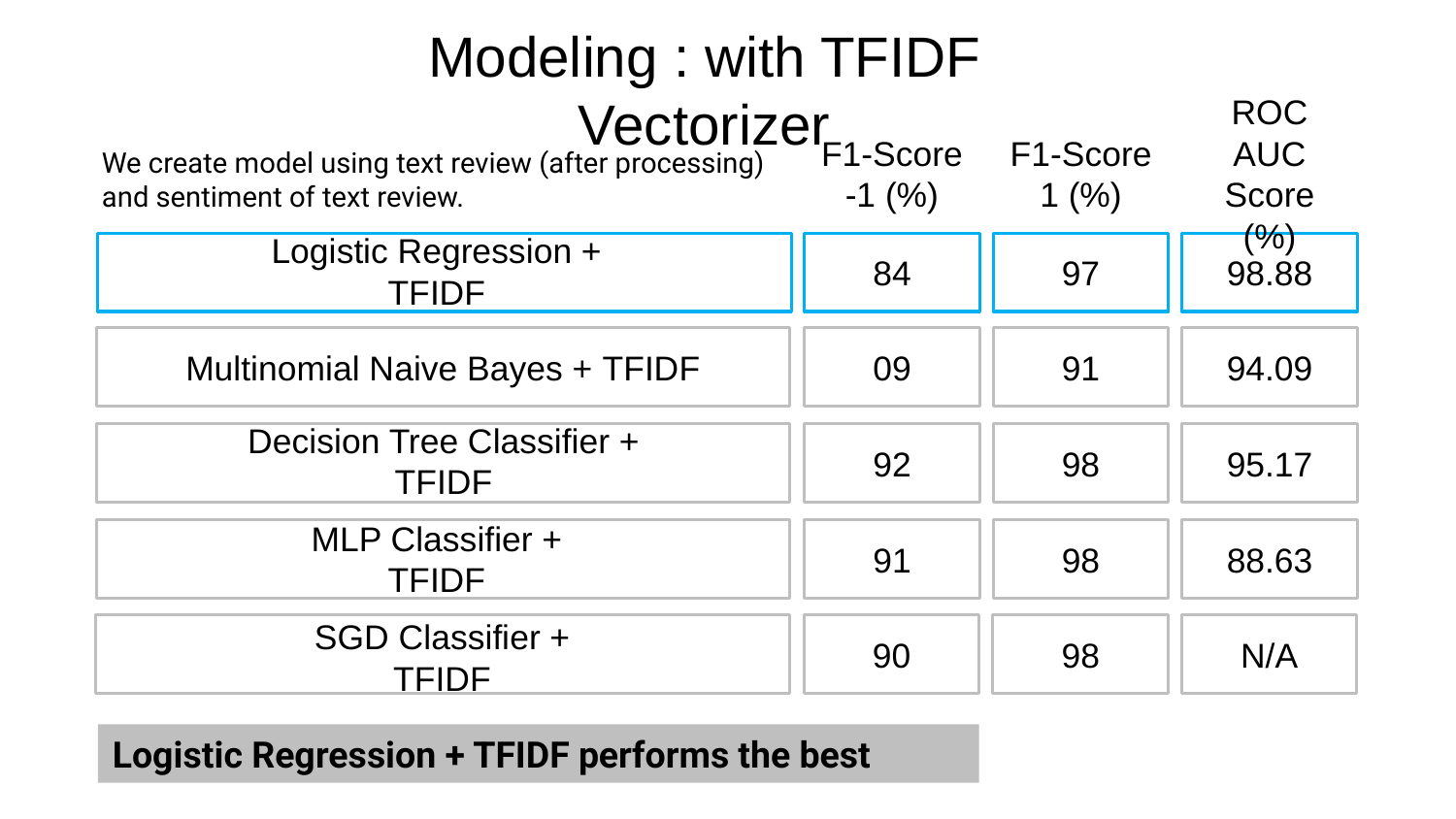

# Modeling : with TFIDF Vectorizer
We create model using text review (after processing) and sentiment of text review.
F1-Score
-1 (%)
F1-Score
1 (%)
ROC AUC Score (%)

84
97
98.88
Logistic Regression + TFIDF

09
91
94.09
Multinomial Naive Bayes + TFIDF

92
98
95.17
Decision Tree Classifier + TFIDF

91
98
88.63
MLP Classifier + TFIDF

90
98
N/A
SGD Classifier + TFIDF
Logistic Regression + TFIDF performs the best